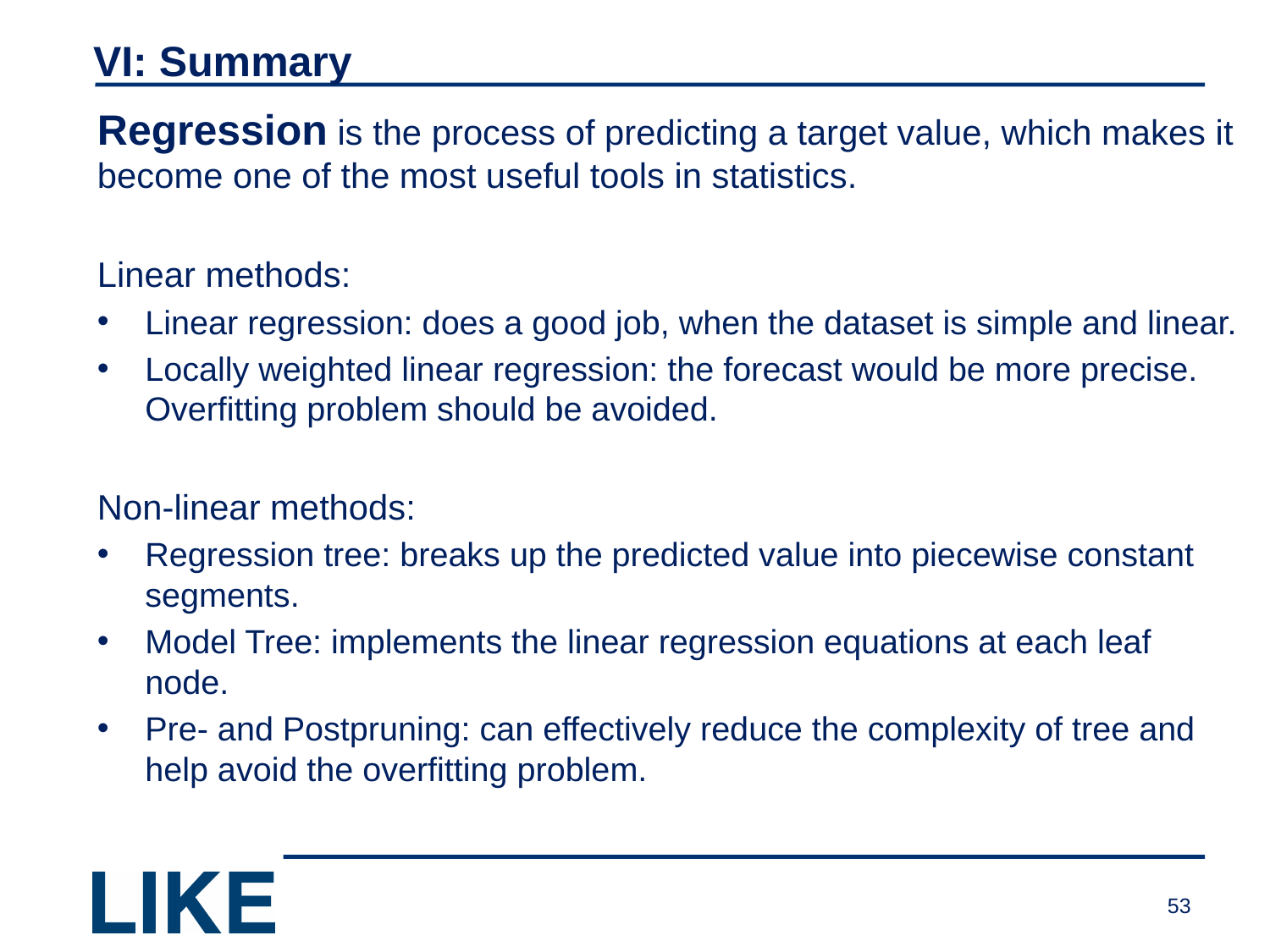

# VI: Summary
Regression is the process of predicting a target value, which makes it become one of the most useful tools in statistics.

Linear methods:
Linear regression: does a good job, when the dataset is simple and linear.
Locally weighted linear regression: the forecast would be more precise. Overfitting problem should be avoided.

Non-linear methods:
Regression tree: breaks up the predicted value into piecewise constant segments.
Model Tree: implements the linear regression equations at each leaf node.
Pre- and Postpruning: can effectively reduce the complexity of tree and help avoid the overfitting problem.